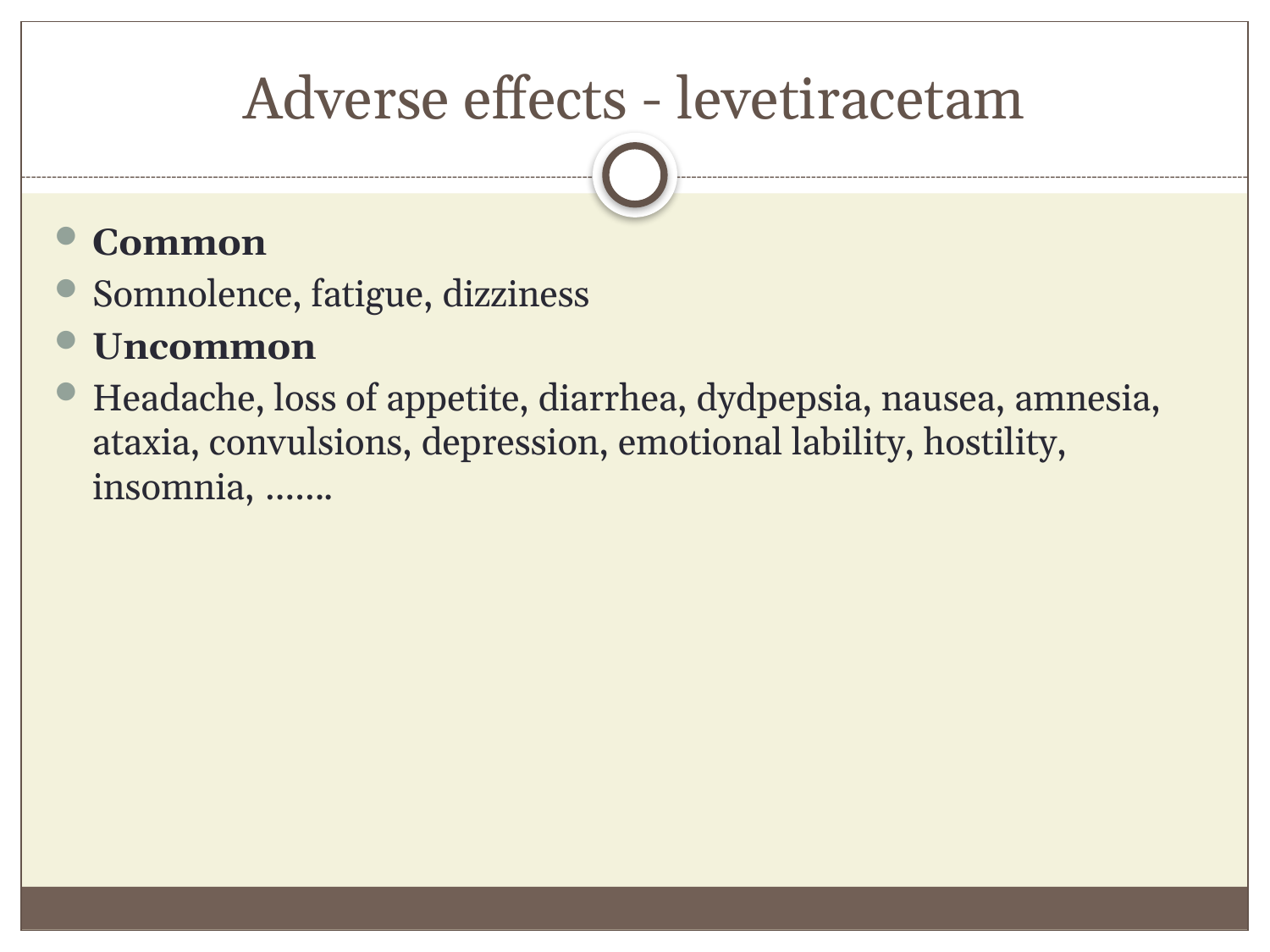

# Adverse effects - levetiracetam
Common
Somnolence, fatigue, dizziness
Uncommon
Headache, loss of appetite, diarrhea, dydpepsia, nausea, amnesia, ataxia, convulsions, depression, emotional lability, hostility, insomnia, …….